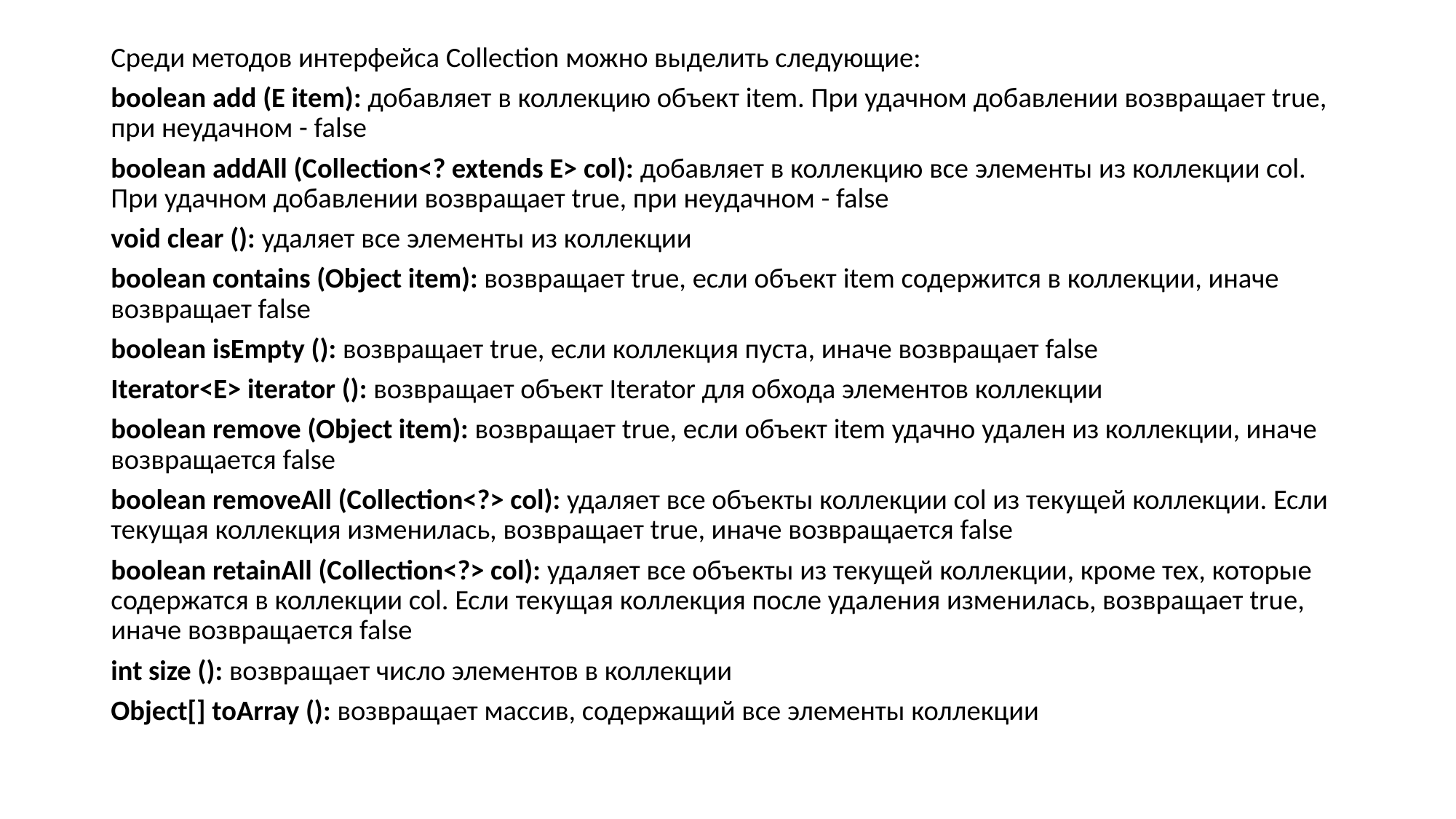

Среди методов интерфейса Collection можно выделить следующие:
boolean add (E item): добавляет в коллекцию объект item. При удачном добавлении возвращает true, при неудачном - false
boolean addAll (Collection<? extends E> col): добавляет в коллекцию все элементы из коллекции col. При удачном добавлении возвращает true, при неудачном - false
void clear (): удаляет все элементы из коллекции
boolean contains (Object item): возвращает true, если объект item содержится в коллекции, иначе возвращает false
boolean isEmpty (): возвращает true, если коллекция пуста, иначе возвращает false
Iterator<E> iterator (): возвращает объект Iterator для обхода элементов коллекции
boolean remove (Object item): возвращает true, если объект item удачно удален из коллекции, иначе возвращается false
boolean removeAll (Collection<?> col): удаляет все объекты коллекции col из текущей коллекции. Если текущая коллекция изменилась, возвращает true, иначе возвращается false
boolean retainAll (Collection<?> col): удаляет все объекты из текущей коллекции, кроме тех, которые содержатся в коллекции col. Если текущая коллекция после удаления изменилась, возвращает true, иначе возвращается false
int size (): возвращает число элементов в коллекции
Object[] toArray (): возвращает массив, содержащий все элементы коллекции